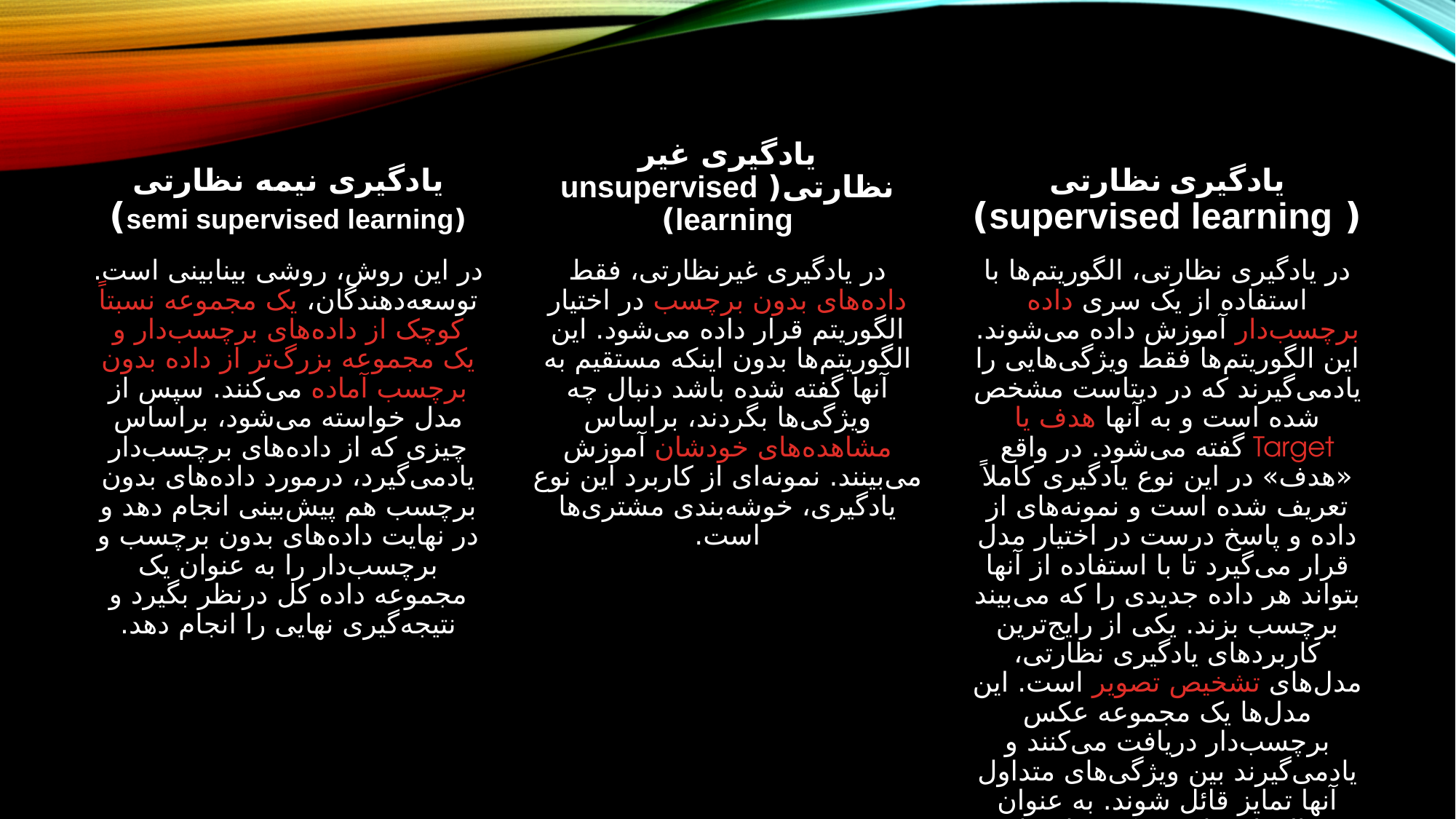

یادگیری غیر نظارتی( unsupervised learning)
یادگیری نظارتی ( supervised learning)
یادگیری نیمه نظارتی (semi supervised learning)
در این روش، روشی بینابینی است. توسعه‌دهندگان، یک مجموعه نسبتاً کوچک از داده‌های برچسب‌دار و یک مجموعه بزرگ‌تر از داده بدون برچسب آماده می‌کنند. سپس از مدل خواسته می‌شود، براساس چیزی که از داده‌های برچسب‌دار یادمی‌گیرد، درمورد داده‌های بدون برچسب هم پیش‌بینی انجام دهد و در نهایت داده‌های بدون برچسب و برچسب‌دار را به عنوان یک مجموعه داده کل درنظر بگیرد و نتیجه‌گیری نهایی را انجام دهد.
در یادگیری غیرنظارتی، فقط داده‌های بدون برچسب در اختیار الگوریتم قرار داده می‌شود. این الگوریتم‌ها بدون اینکه مستقیم به آنها گفته شده باشد دنبال چه ویژگی‌ها بگردند، براساس مشاهده‌های خودشان آموزش می‌بینند. نمونه‌ای از کاربرد این نوع یادگیری، خوشه‌بندی مشتری‌ها است.
در یادگیری نظارتی، الگوریتم‌ها با استفاده از یک سری داده برچسب‌دار آموزش داده می‌شوند. این الگوریتم‌ها فقط ویژگی‌هایی را یادمی‌گیرند که در دیتاست مشخص شده است و به آنها هدف یا Target گفته می‌شود. در واقع «هدف» در این نوع یادگیری کاملاً تعریف شده است و نمونه‌های از داده و پاسخ درست در اختیار مدل قرار می‌گیرد تا با استفاده از آنها بتواند هر داده جدیدی را که می‌بیند برچسب بزند. یکی از رایج‌ترین کاربردهای یادگیری نظارتی، مدل‌های تشخیص تصویر است. این مدل‌ها یک مجموعه عکس برچسب‌دار دریافت می‌کنند و یادمی‌گیرند بین ویژگی‌های متداول آنها تمایز قائل شوند. به عنوان مثال با دریافت عکس‌هایی از صورت انسان‌ها، می‌توانند اجزای صورت را تشخیص دهند. یا بین دو یا چند حیوان تمایز قائل شوند.